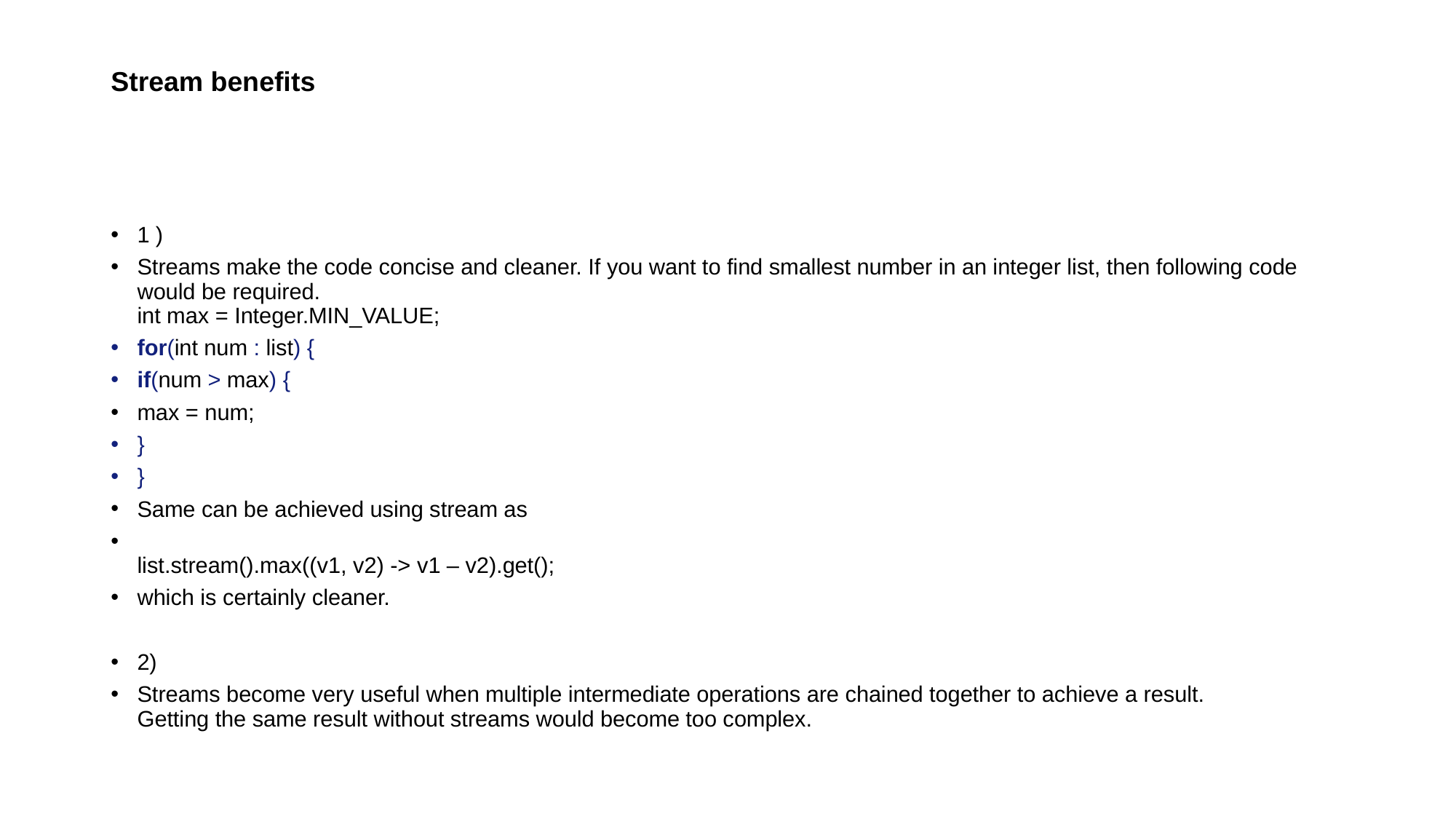

# Stream benefits
1 )
Streams make the code concise and cleaner. If you want to find smallest number in an integer list, then following code would be required.
int max = Integer.MIN_VALUE;
for(int num : list) {
if(num > max) {
max = num;
}
}
Same can be achieved using stream as
list.stream().max((v1, v2) -> v1 – v2).get();
which is certainly cleaner.

2)
Streams become very useful when multiple intermediate operations are chained together to achieve a result.
Getting the same result without streams would become too complex.